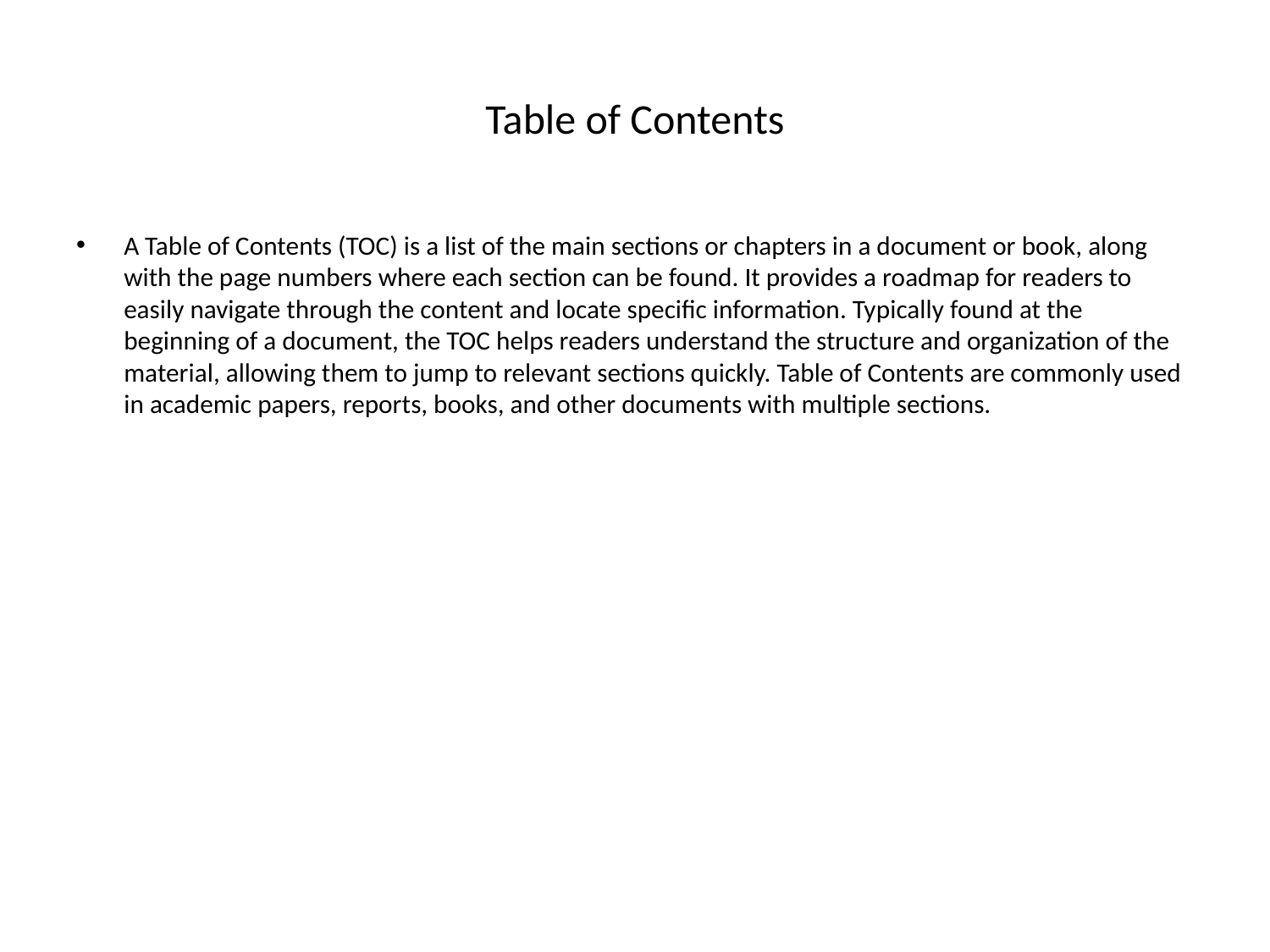

# Table of Contents
A Table of Contents (TOC) is a list of the main sections or chapters in a document or book, along with the page numbers where each section can be found. It provides a roadmap for readers to easily navigate through the content and locate specific information. Typically found at the beginning of a document, the TOC helps readers understand the structure and organization of the material, allowing them to jump to relevant sections quickly. Table of Contents are commonly used in academic papers, reports, books, and other documents with multiple sections.